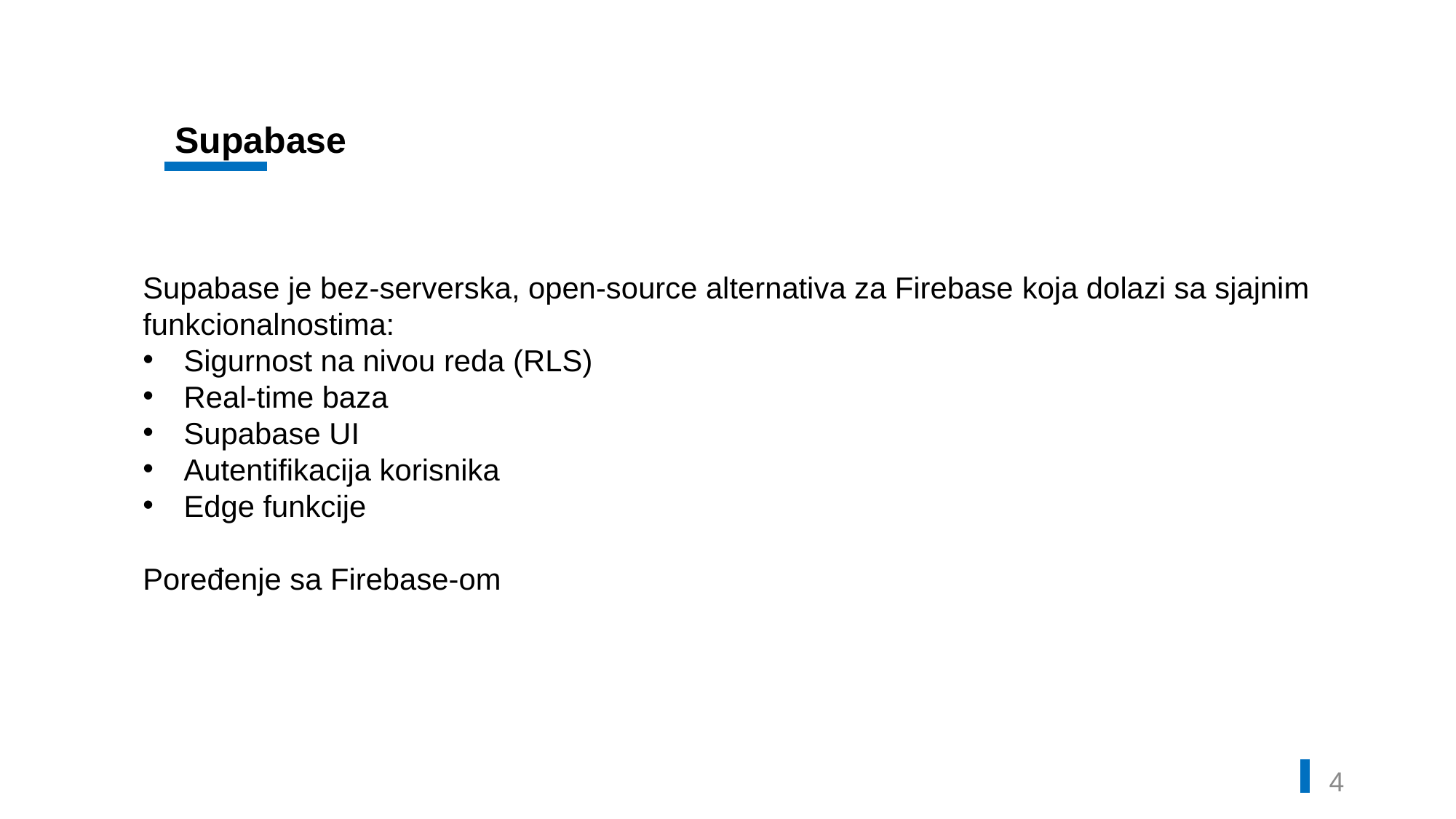

Supabase
Supabase je bez-serverska, open-source alternativa za Firebase koja dolazi sa sjajnim funkcionalnostima:
Sigurnost na nivou reda (RLS)
Real-time baza
Supabase UI
Autentifikacija korisnika
Edge funkcije

Poređenje sa Firebase-om
4